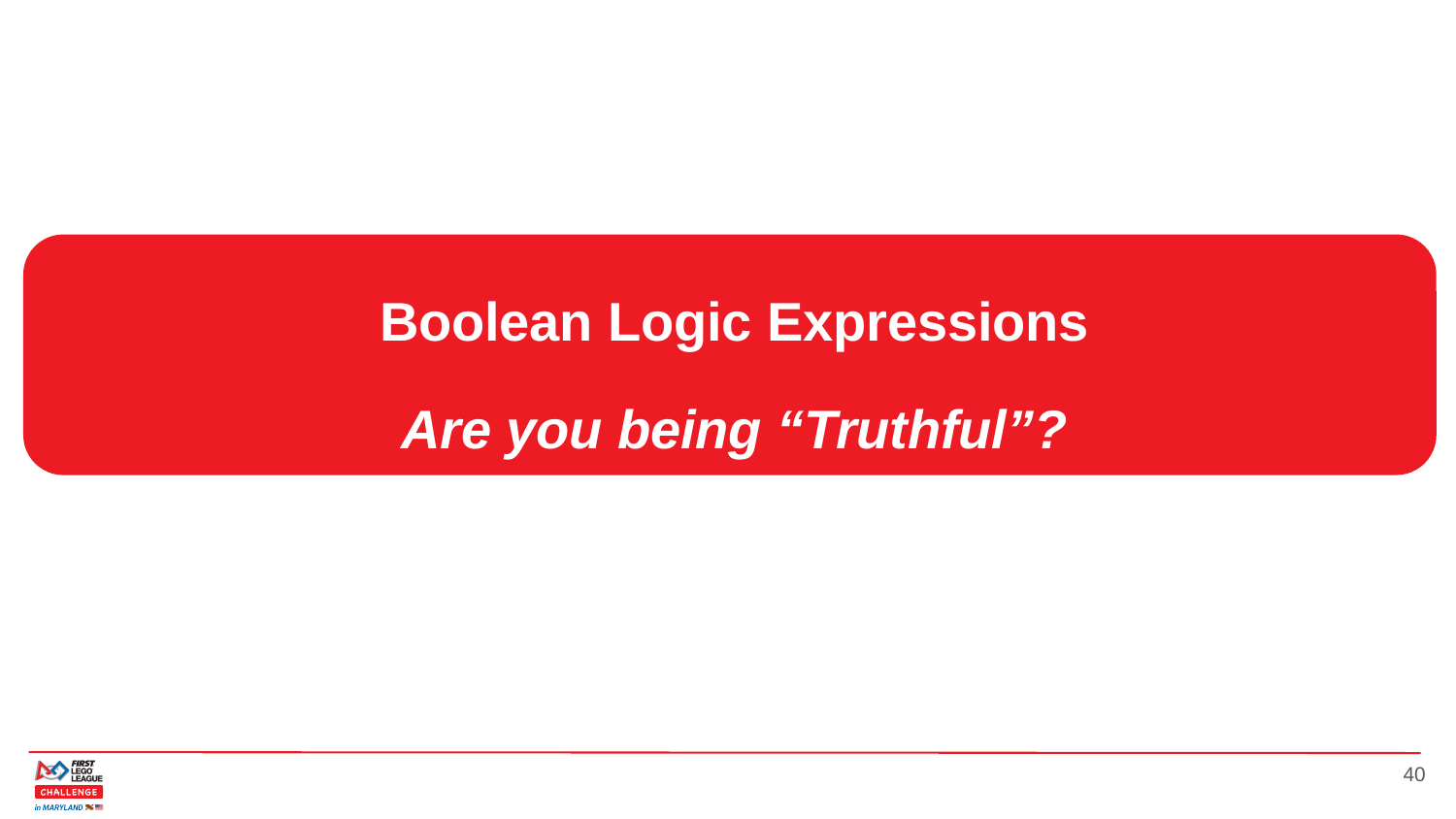

Boolean Logic Expressions

Are you being “Truthful”?
40